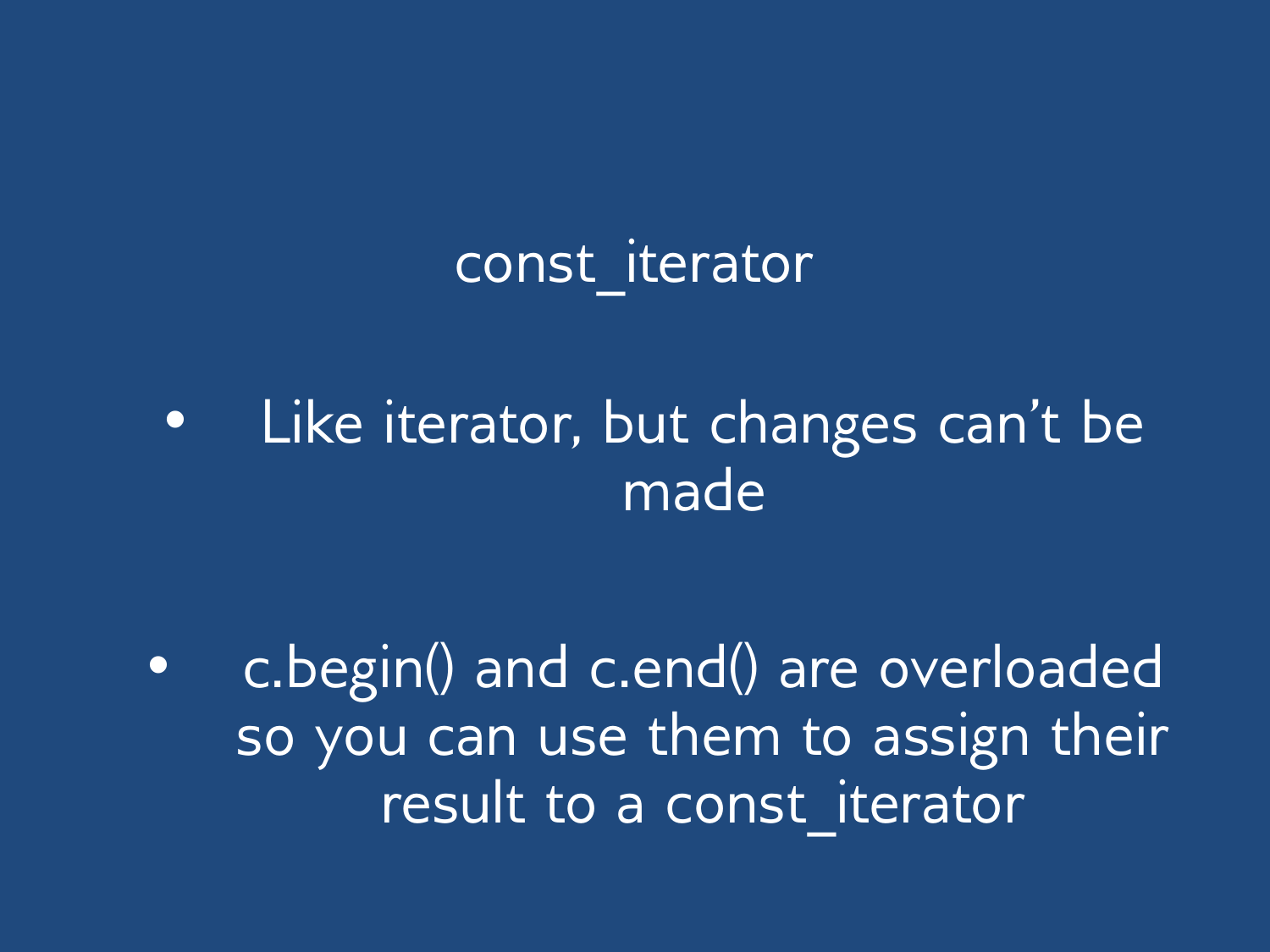

#
const_iterator

Like iterator, but changes can’t be made

c.begin() and c.end() are overloaded so you can use them to assign their result to a const_iterator